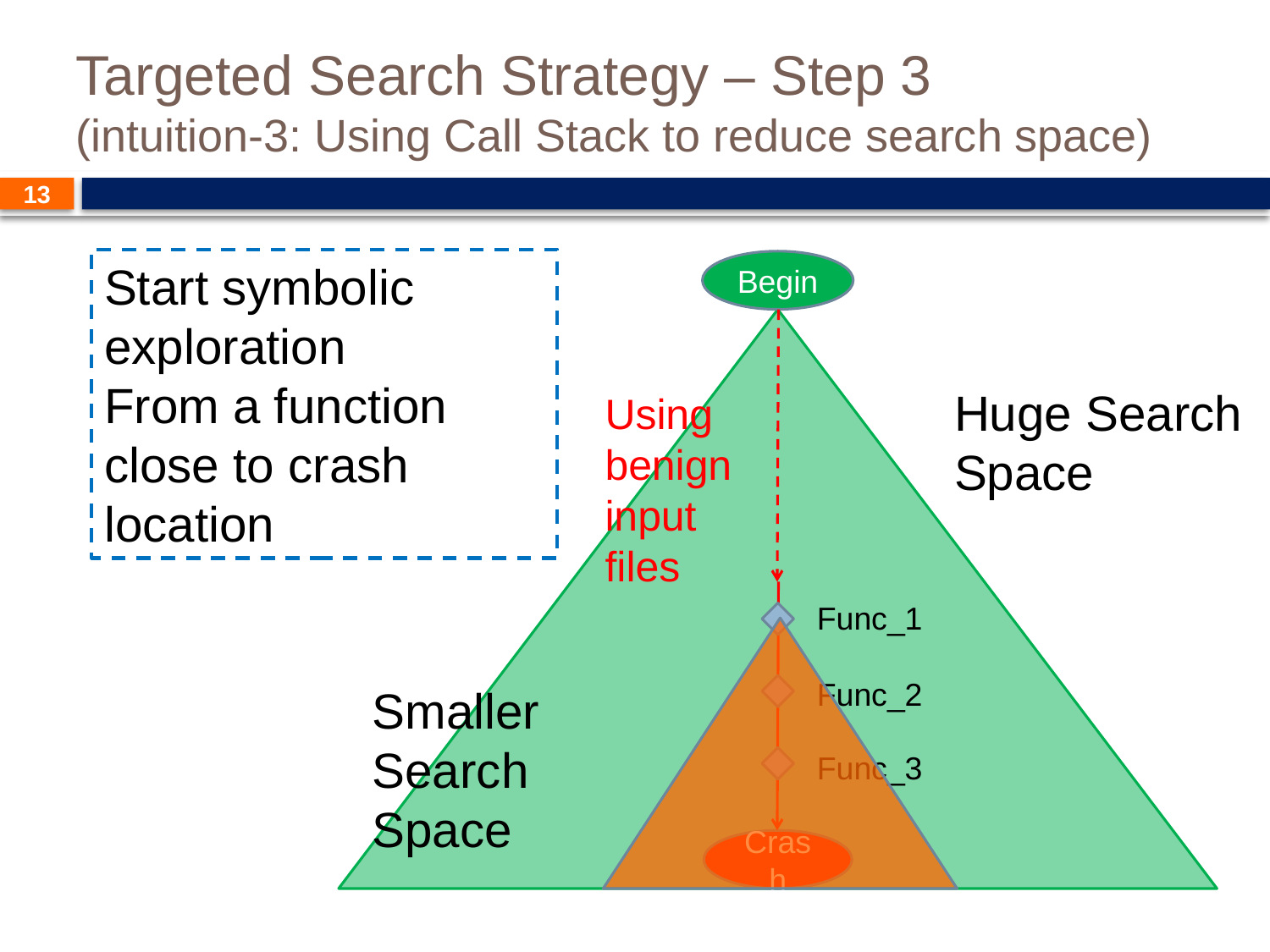

# Targeted Search Strategy – Step 3 (intuition-3: Using Call Stack to reduce search space)
13
Start symbolic exploration
From a function close to crash location
Begin

Huge Search Space
Using benign input files
Func_1

Func_2
Smaller
Search Space

Func_3

Crash